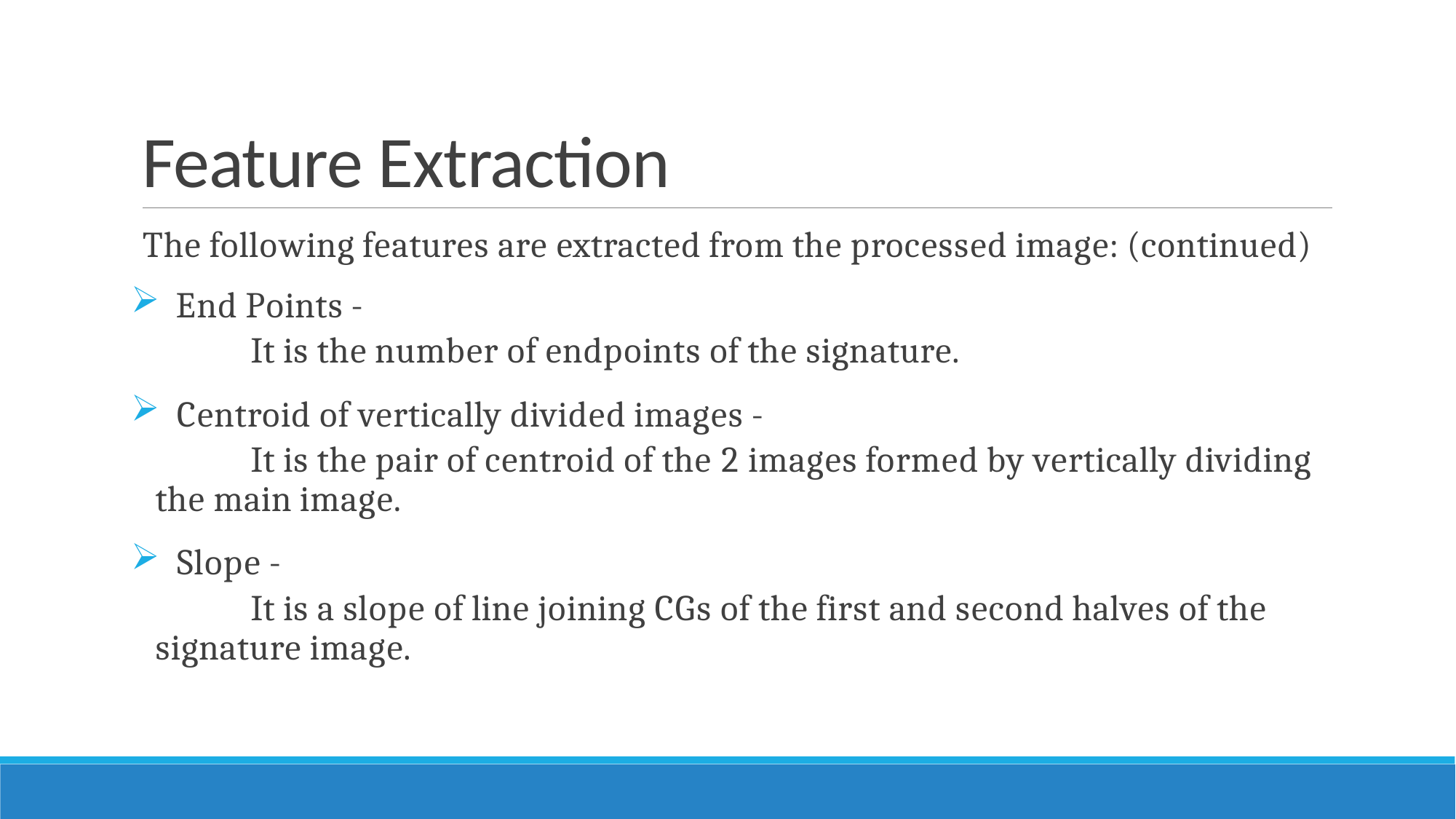

# Feature Extraction
The following features are extracted from the processed image: (continued)
  End Points -
            It is the number of endpoints of the signature.
  Centroid of vertically divided images -
            It is the pair of centroid of the 2 images formed by vertically dividing the main image.
  Slope -
            It is a slope of line joining CGs of the first and second halves of the signature image.